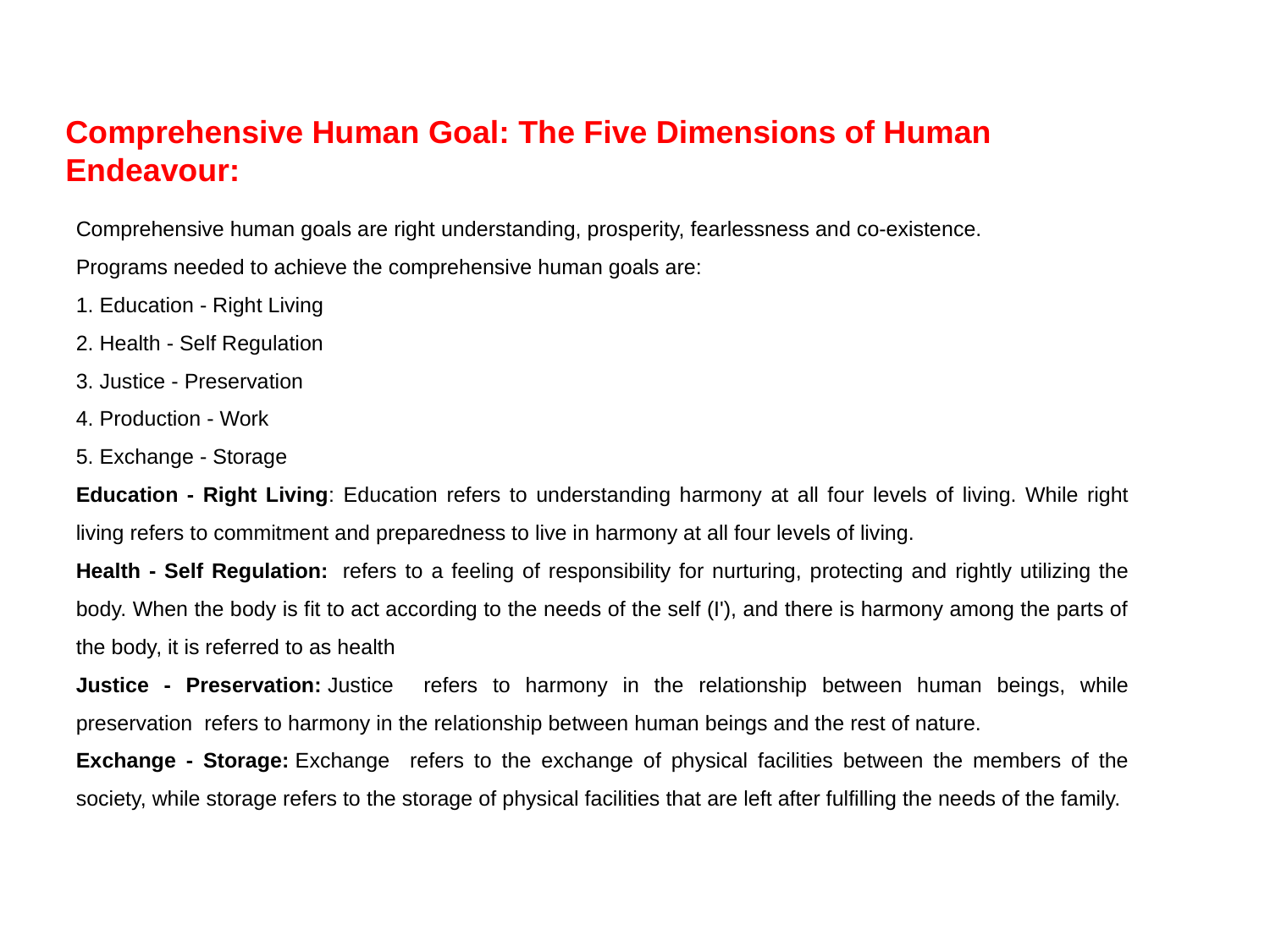

Comprehensive Human Goal: The Five Dimensions of Human Endeavour:
Comprehensive human goals are right understanding, prosperity, fearlessness and co-existence.
Programs needed to achieve the comprehensive human goals are:
1. Education - Right Living
2. Health - Self Regulation
3. Justice - Preservation
4. Production - Work
5. Exchange - Storage
Education - Right Living: Education refers to understanding harmony at all four levels of living. While right living refers to commitment and preparedness to live in harmony at all four levels of living.
Health - Self Regulation:  refers to a feeling of responsibility for nurturing, protecting and rightly utilizing the body. When the body is fit to act according to the needs of the self (I'), and there is harmony among the parts of the body, it is referred to as health
Justice - Preservation: Justice  refers to harmony in the relationship between human beings, while preservation  refers to harmony in the relationship between human beings and the rest of nature.
Exchange - Storage: Exchange  refers to the exchange of physical facilities between the members of the society, while storage refers to the storage of physical facilities that are left after fulfilling the needs of the family.